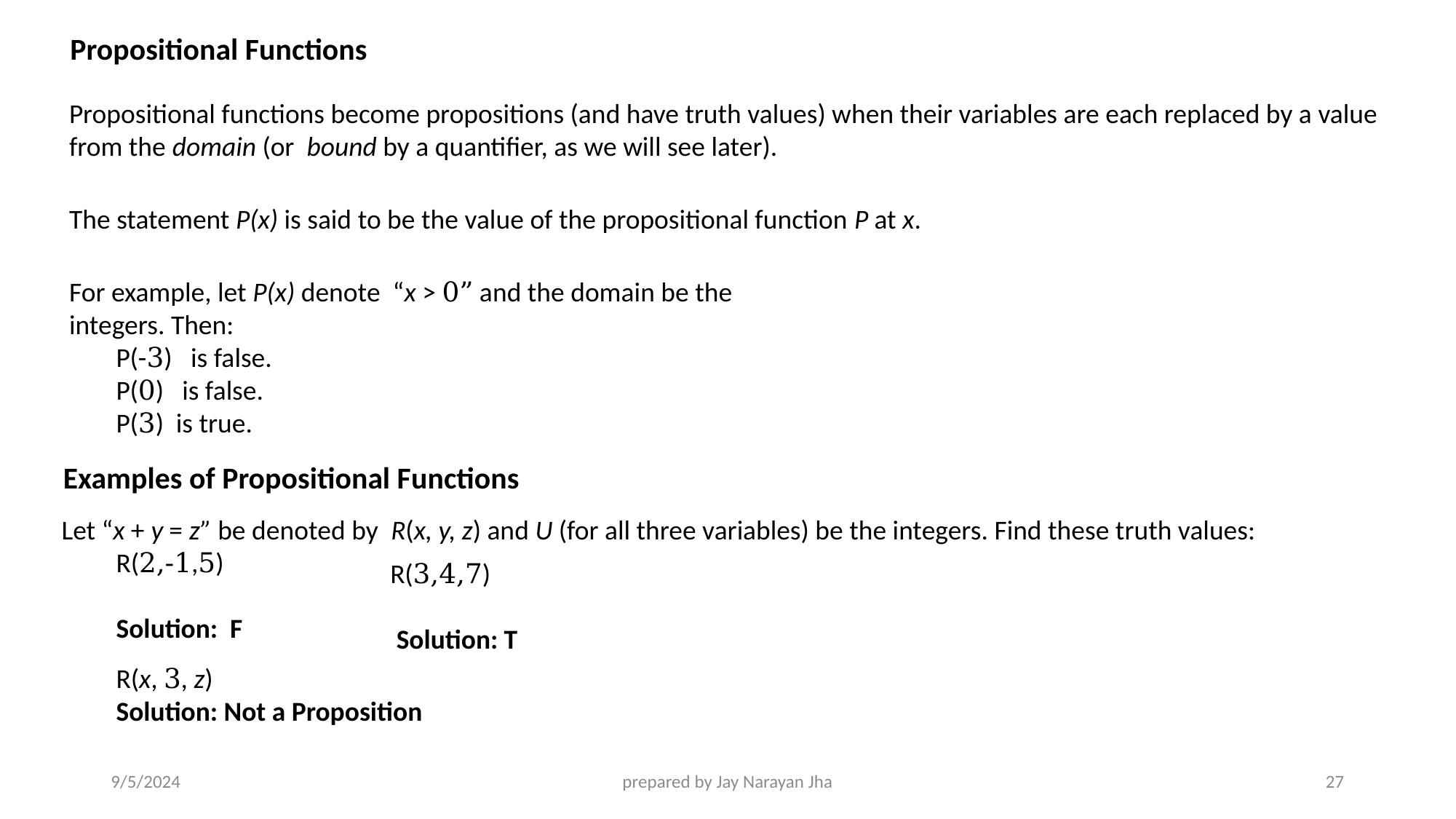

Propositional Functions
Propositional functions become propositions (and have truth values) when their variables are each replaced by a value from the domain (or  bound by a quantifier, as we will see later).
The statement P(x) is said to be the value of the propositional function P at x.
For example, let P(x) denote  “x > 0” and the domain be the integers. Then:
P(-3)   is false.
P(0)   is false.
P(3)  is true.
Examples of Propositional Functions
Let “x + y = z” be denoted by  R(x, y, z) and U (for all three variables) be the integers. Find these truth values:
R(2,-1,5)

Solution:  F
R(3,4,7)

 Solution: T
R(x, 3, z)
Solution: Not a Proposition
9/5/2024
prepared by Jay Narayan Jha
27